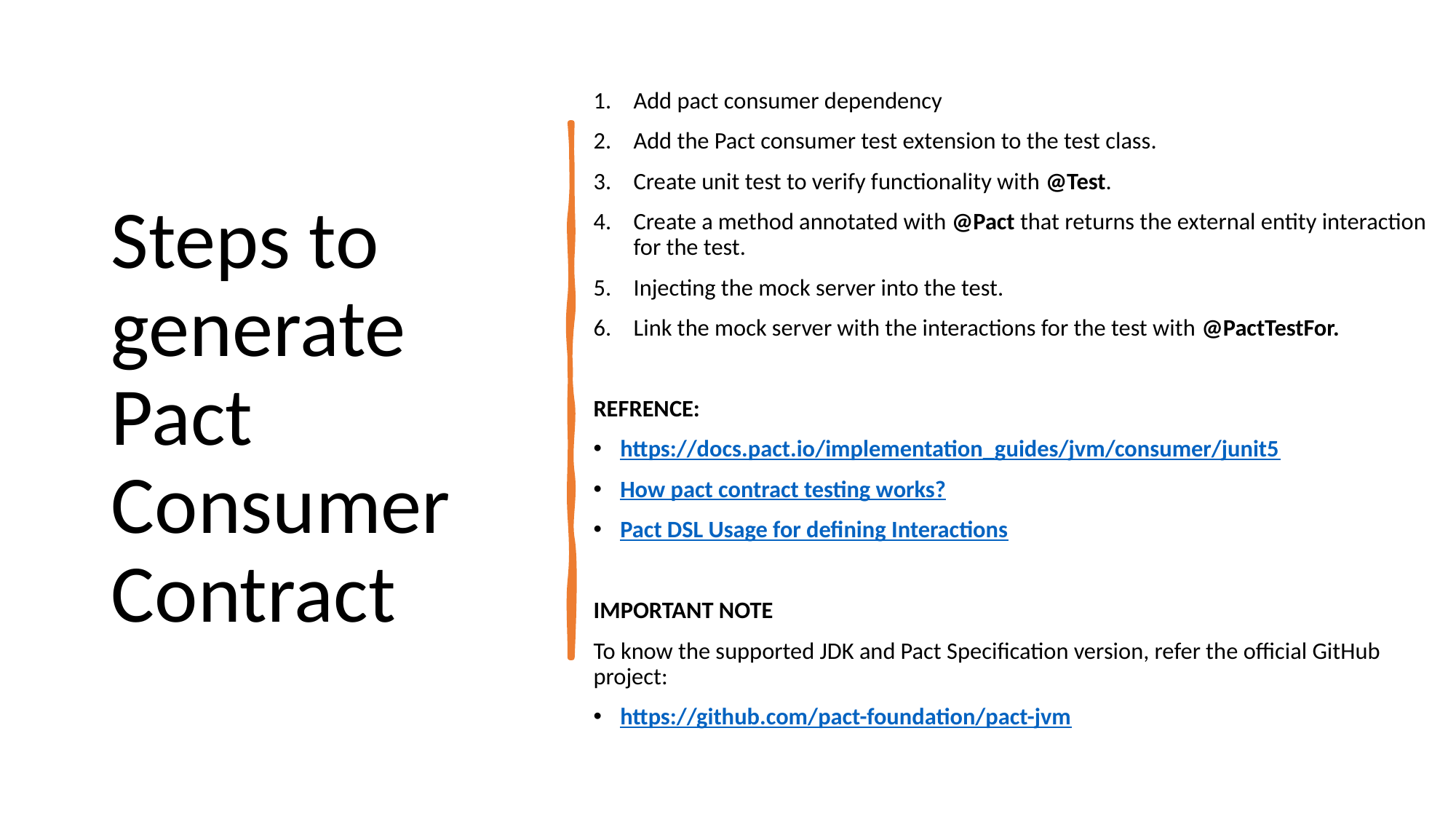

Add pact consumer dependency
Add the Pact consumer test extension to the test class.
Create unit test to verify functionality with @Test.
Create a method annotated with @Pact that returns the external entity interaction for the test.
Injecting the mock server into the test.
Link the mock server with the interactions for the test with @PactTestFor.

REFRENCE:
https://docs.pact.io/implementation_guides/jvm/consumer/junit5
How pact contract testing works?
Pact DSL Usage for defining Interactions

IMPORTANT NOTE
To know the supported JDK and Pact Specification version, refer the official GitHub project:
https://github.com/pact-foundation/pact-jvm

# Steps to generate Pact Consumer Contract